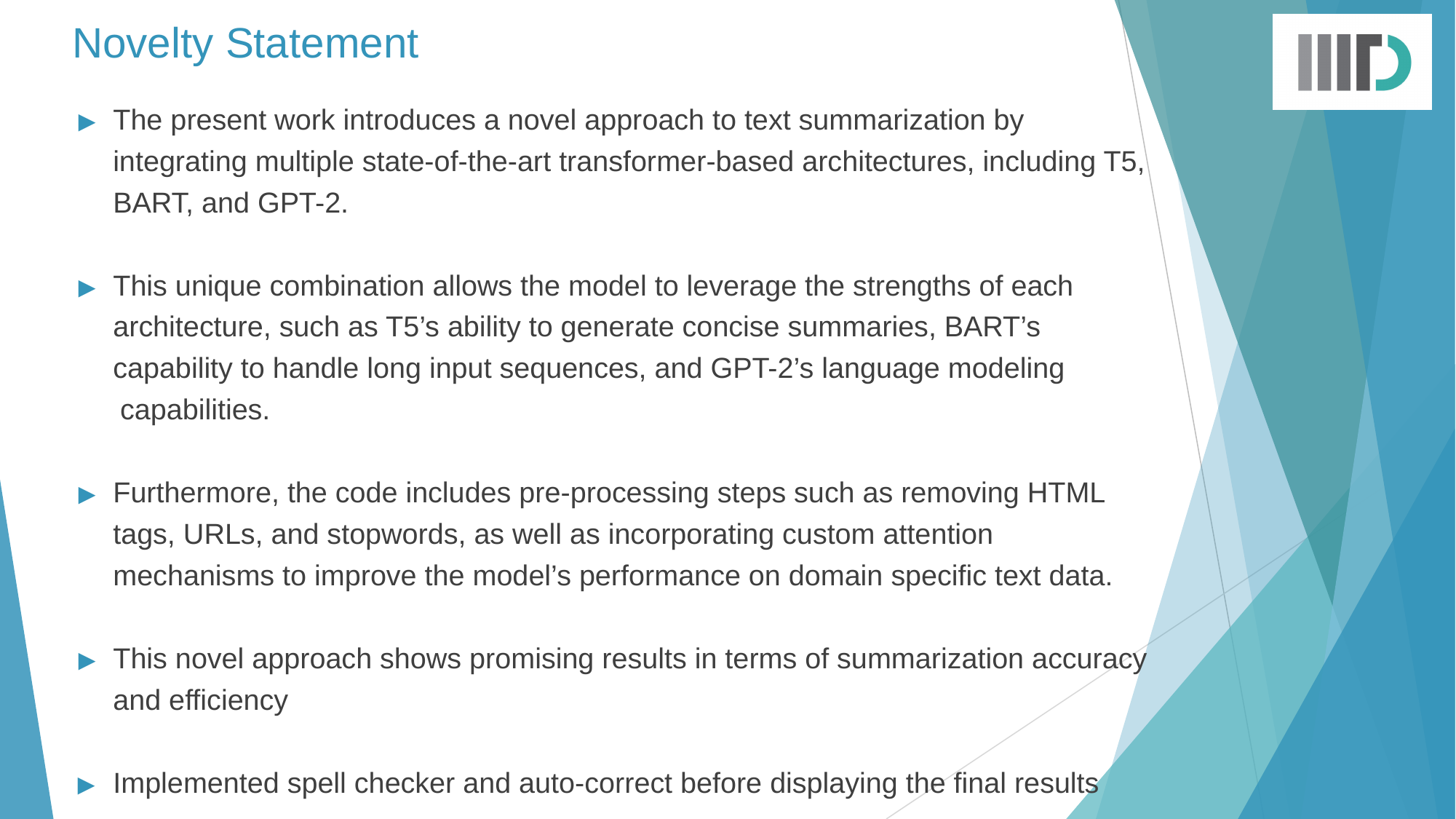

# Novelty Statement
The present work introduces a novel approach to text summarization by integrating multiple state-of-the-art transformer-based architectures, including T5, BART, and GPT-2.

This unique combination allows the model to leverage the strengths of each architecture, such as T5’s ability to generate concise summaries, BART’s capability to handle long input sequences, and GPT-2’s language modeling
      capabilities.

Furthermore, the code includes pre-processing steps such as removing HTML tags, URLs, and stopwords, as well as incorporating custom attention mechanisms to improve the model’s performance on domain specific text data.

This novel approach shows promising results in terms of summarization accuracy and efficiency

Implemented spell checker and auto-correct before displaying the final results